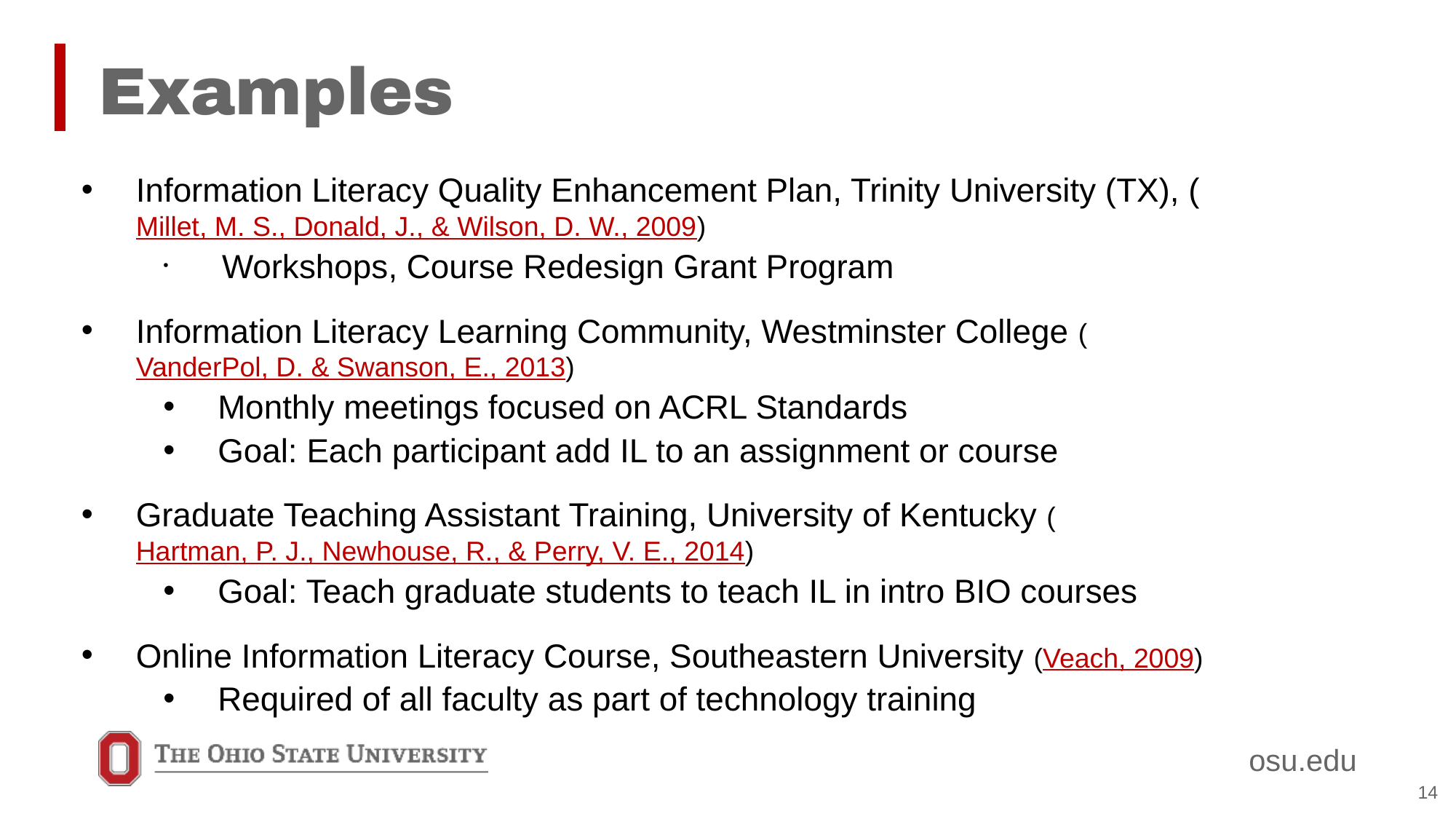

# Examples

Information Literacy Quality Enhancement Plan, Trinity University (TX), (Millet, M. S., Donald, J., & Wilson, D. W., 2009)
 Workshops, Course Redesign Grant Program
Information Literacy Learning Community, Westminster College (VanderPol, D. & Swanson, E., 2013)
Monthly meetings focused on ACRL Standards
Goal: Each participant add IL to an assignment or course
Graduate Teaching Assistant Training, University of Kentucky (Hartman, P. J., Newhouse, R., & Perry, V. E., 2014)
Goal: Teach graduate students to teach IL in intro BIO courses
Online Information Literacy Course, Southeastern University (Veach, 2009)
Required of all faculty as part of technology training
14